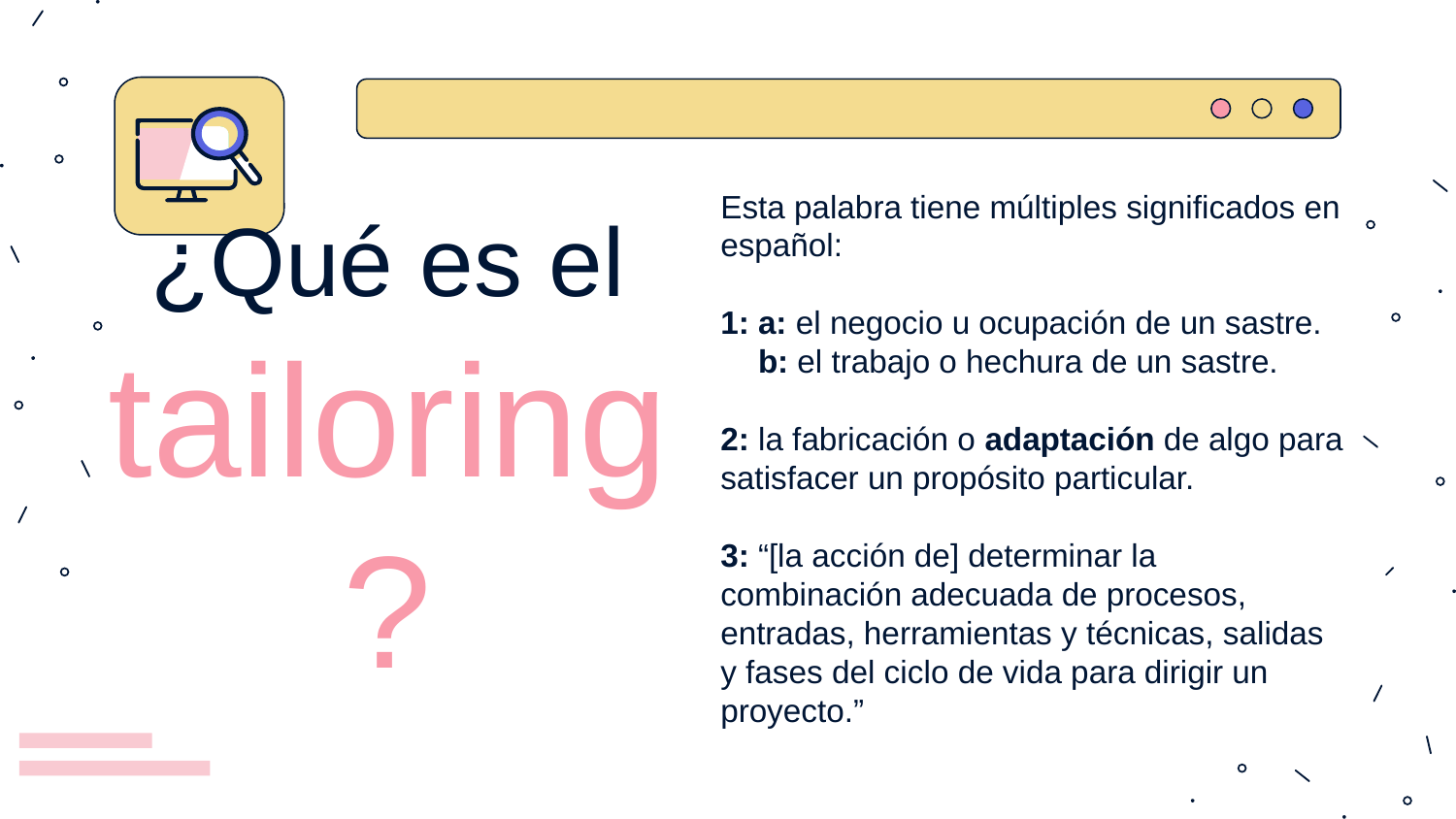

Esta palabra tiene múltiples significados en español:

1: a: el negocio u ocupación de un sastre.
1: b: el trabajo o hechura de un sastre.

2: la fabricación o adaptación de algo para satisfacer un propósito particular.

3: “[la acción de] determinar la combinación adecuada de procesos, entradas, herramientas y técnicas, salidas y fases del ciclo de vida para dirigir un proyecto.”

¿Qué es el tailoring?